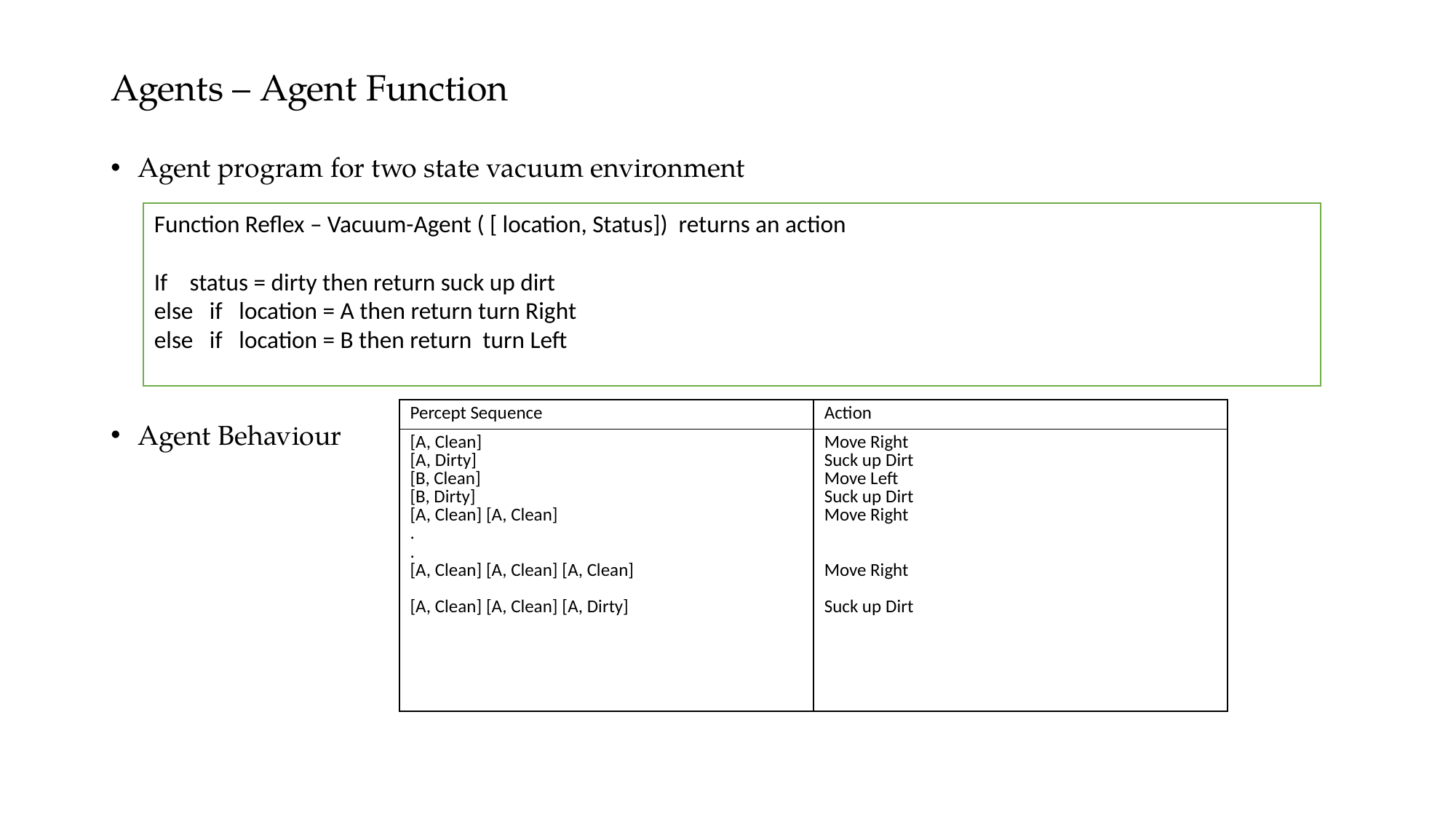

# Agents – Agent Function
Agent program for two state vacuum environment

Agent Behaviour

Function Reflex – Vacuum-Agent ( [ location, Status])  returns an action

If    status = dirty then return suck up dirt
else   if   location = A then return turn Right
else   if   location = B then return  turn Left

| Percept Sequence | Action |
| --- | --- |
| [A, Clean] [A, Dirty] [B, Clean] [B, Dirty] [A, Clean] [A, Clean] . . [A, Clean] [A, Clean] [A, Clean] [A, Clean] [A, Clean] [A, Dirty] | Move Right Suck up Dirt Move Left Suck up Dirt Move Right Move Right Suck up Dirt |